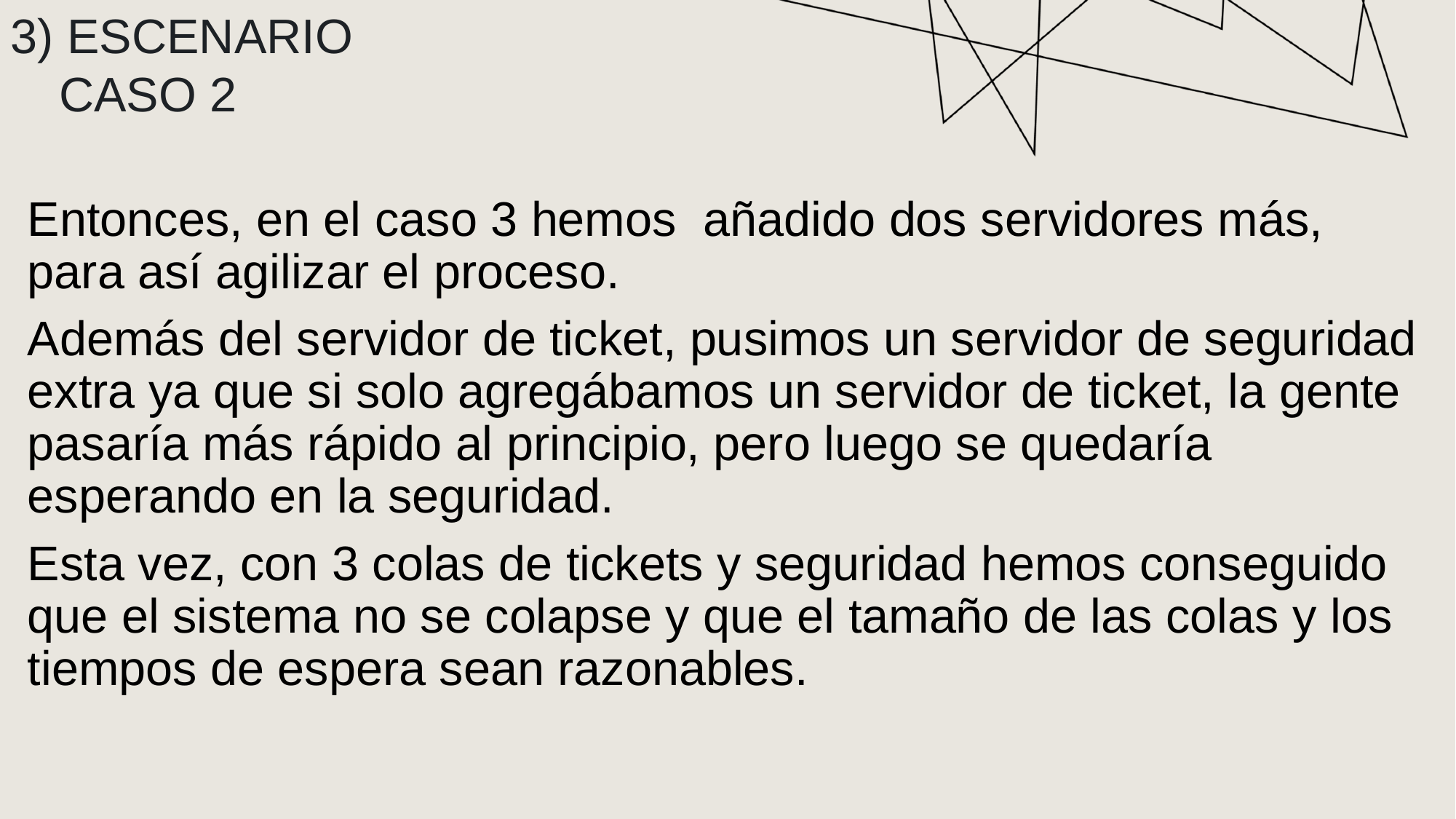

3) ESCENARIO
 CASO 2
Entonces, en el caso 3 hemos  añadido dos servidores más, para así agilizar el proceso.
Además del servidor de ticket, pusimos un servidor de seguridad extra ya que si solo agregábamos un servidor de ticket, la gente pasaría más rápido al principio, pero luego se quedaría esperando en la seguridad.
Esta vez, con 3 colas de tickets y seguridad hemos conseguido que el sistema no se colapse y que el tamaño de las colas y los tiempos de espera sean razonables.